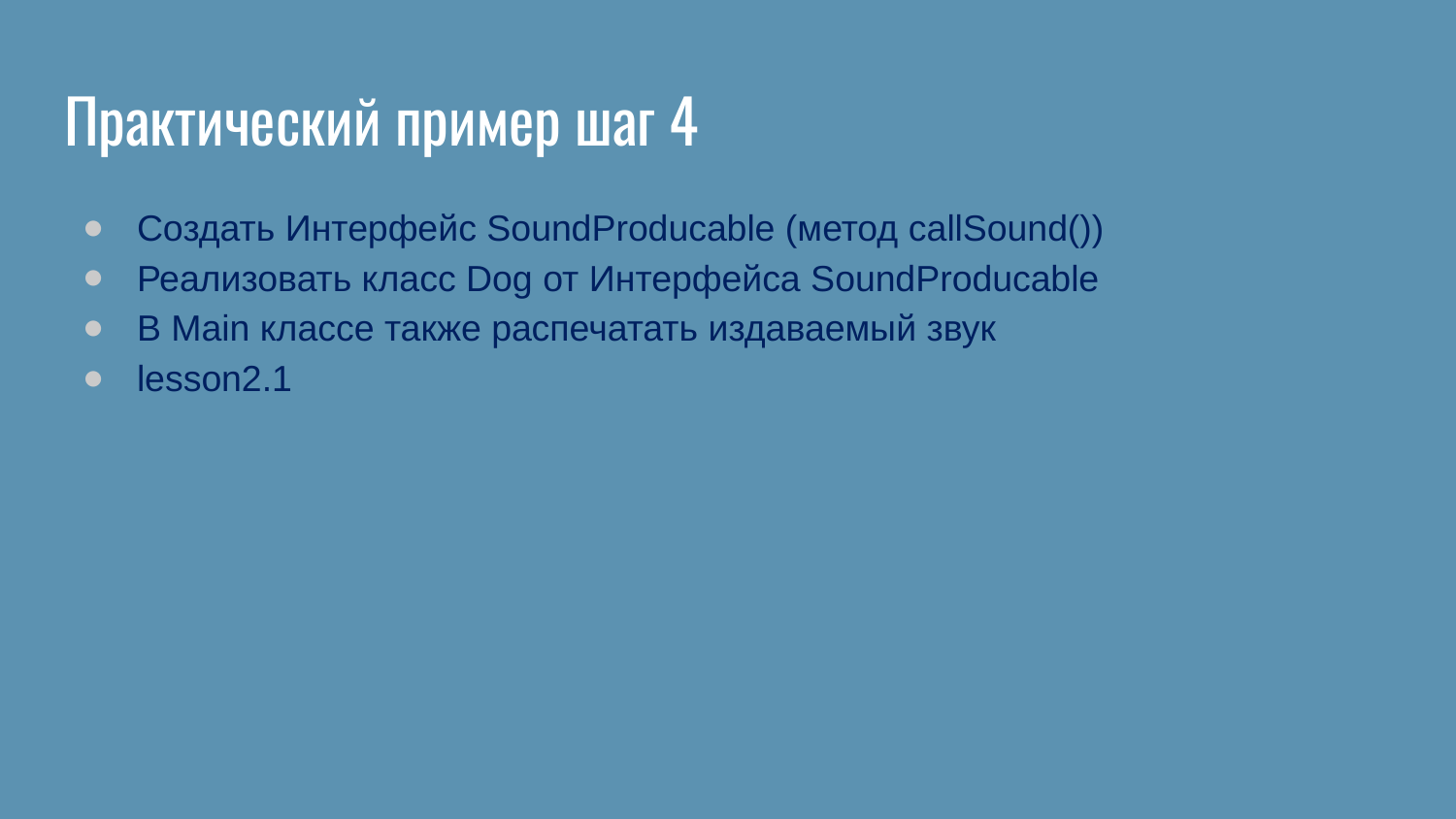

# Практический пример шаг 4
Создать Интерфейс SoundProducable (метод callSound())
Реализовать класс Dog от Интерфейса SoundProducable
В Main классе также распечатать издаваемый звук
lesson2.1